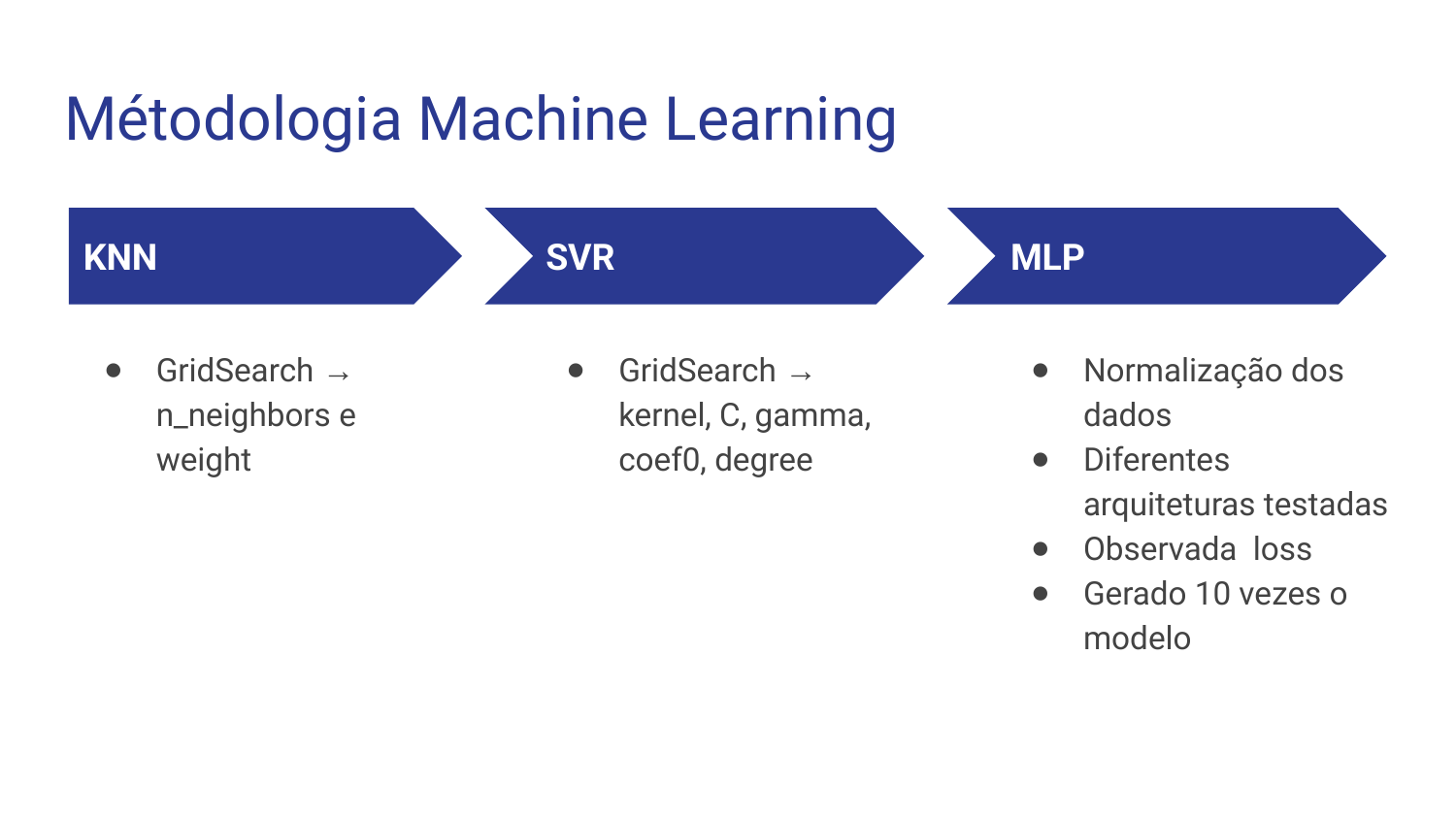

# Métodologia Machine Learning

KNN
SVR
MLP
GridSearch → n_neighbors e weight

GridSearch → kernel, C, gamma, coef0, degree

Normalização dos dados
Diferentes arquiteturas testadas
Observada  loss
Gerado 10 vezes o modelo